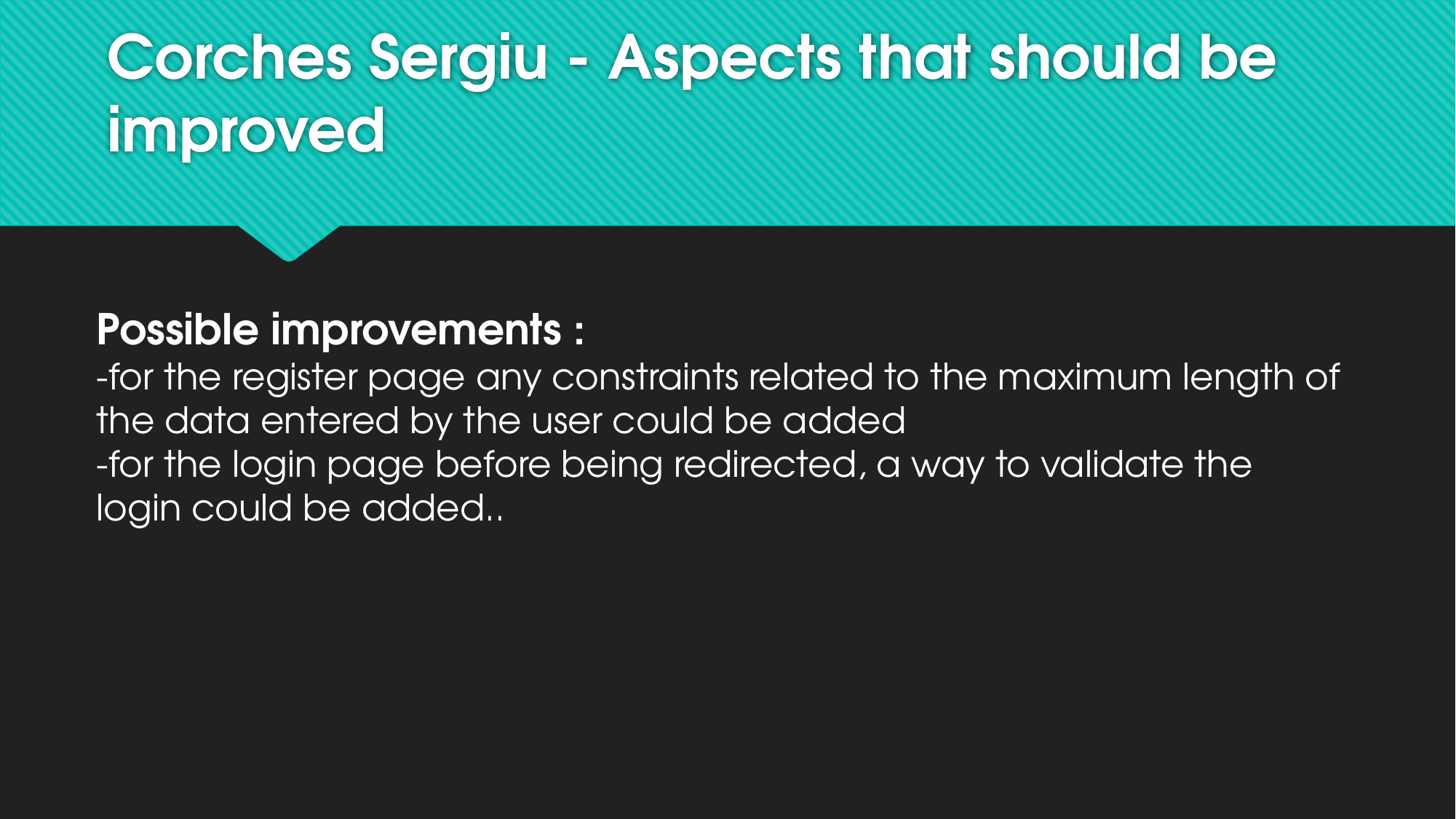

# Corches Sergiu - Aspects that should be improved
Possible improvements :
-for the register page any constraints related to the maximum length of the data entered by the user could be added
-for the login page before being redirected, a way to validate the login could be added..